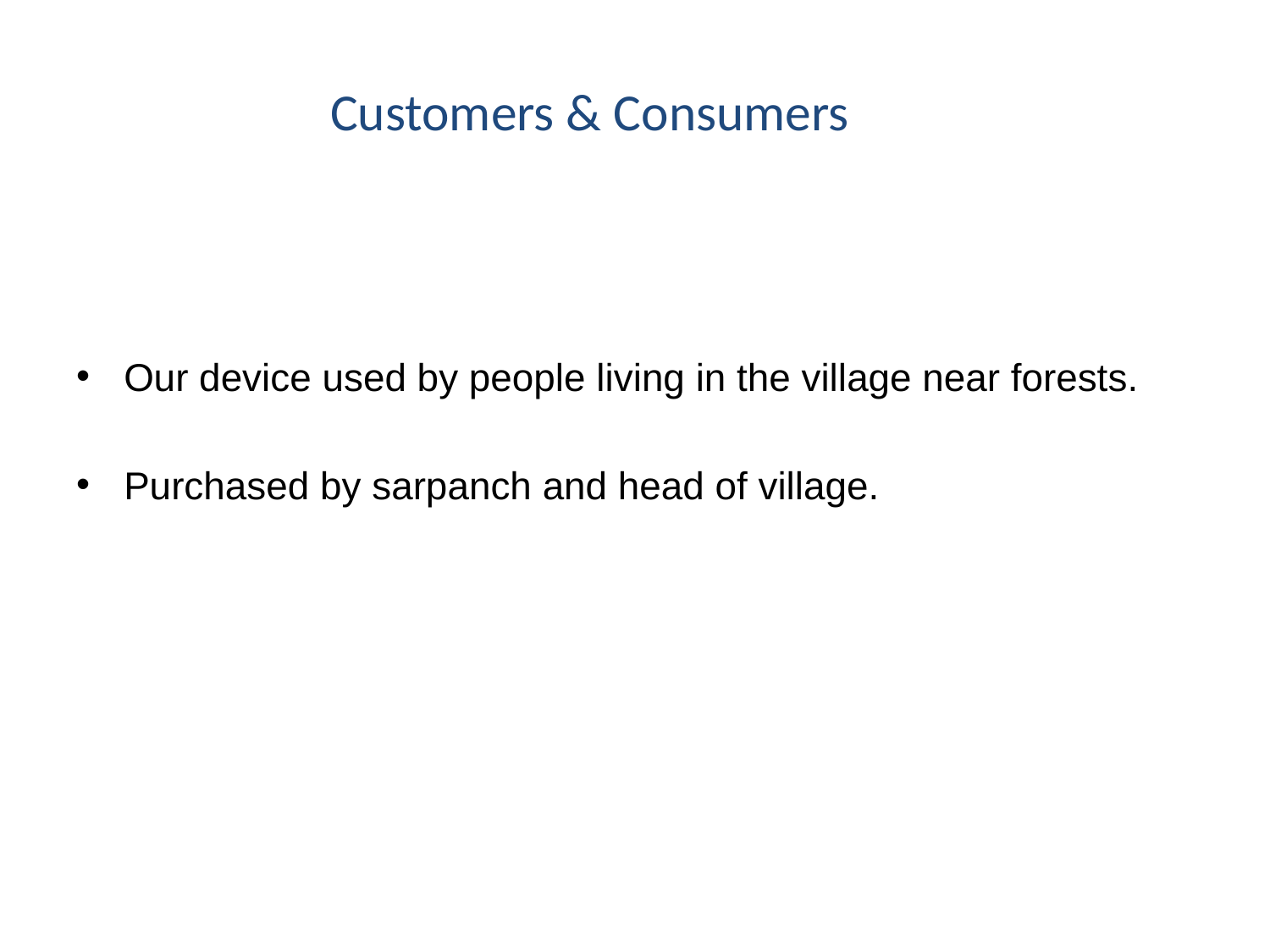

# Customers & Consumers
Our device used by people living in the village near forests.

Purchased by sarpanch and head of village.

IoT Hackathon 2019